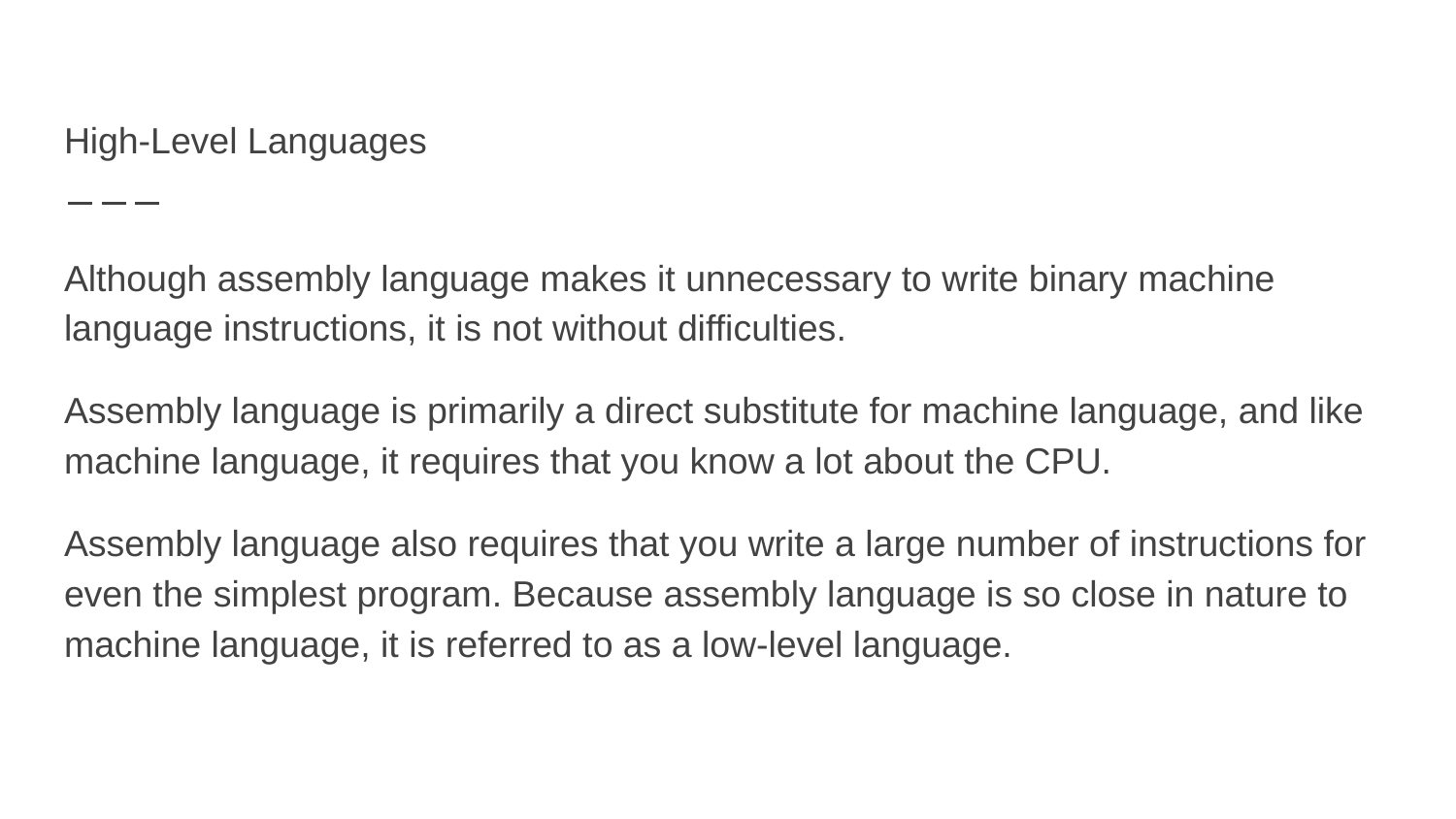

# High-Level Languages
Although assembly language makes it unnecessary to write binary machine language instructions, it is not without difficulties.
Assembly language is primarily a direct substitute for machine language, and like machine language, it requires that you know a lot about the CPU.
Assembly language also requires that you write a large number of instructions for even the simplest program. Because assembly language is so close in nature to machine language, it is referred to as a low-level language.